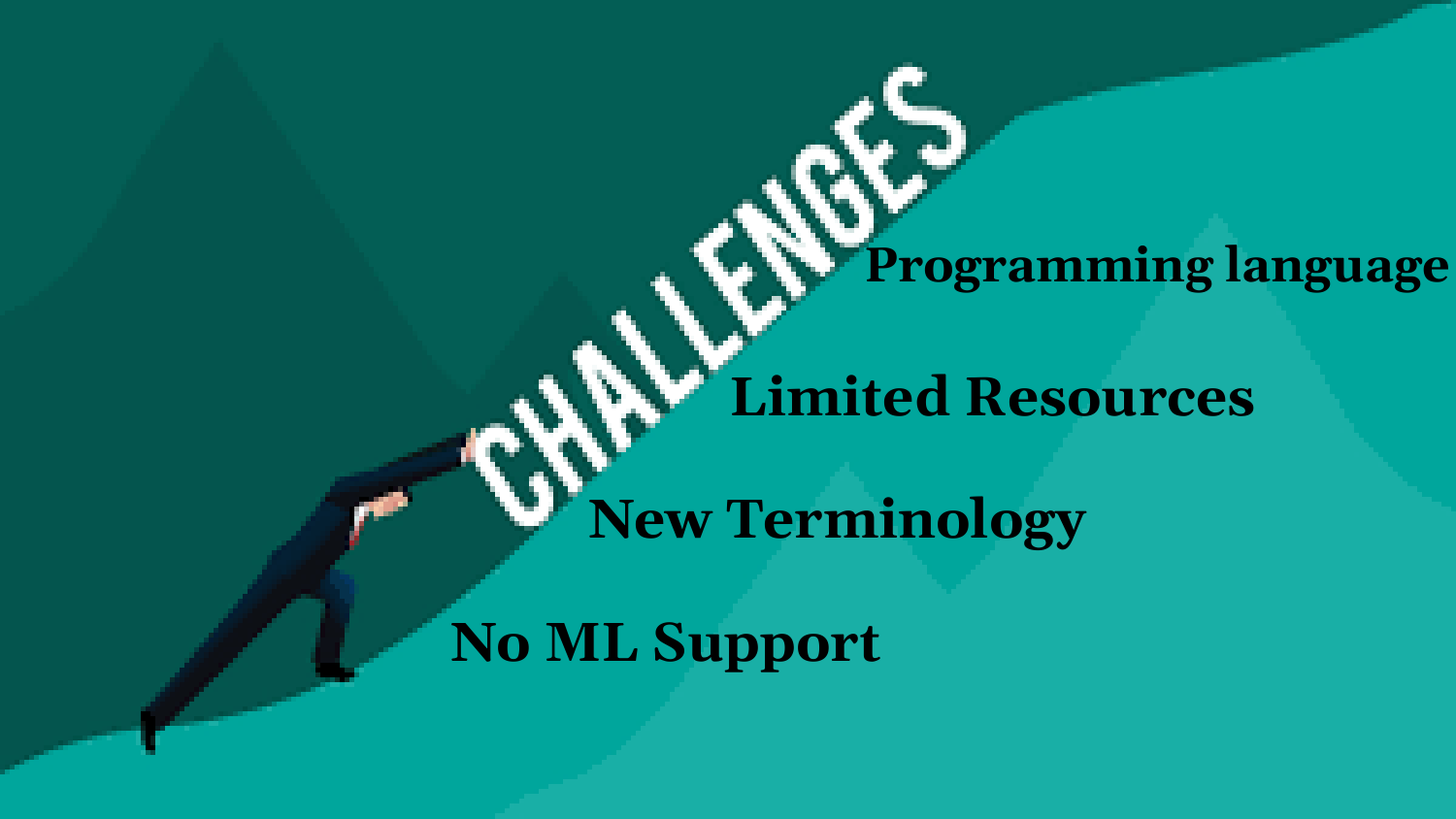

Programming language
Limited Resources
New Terminology
No ML Support